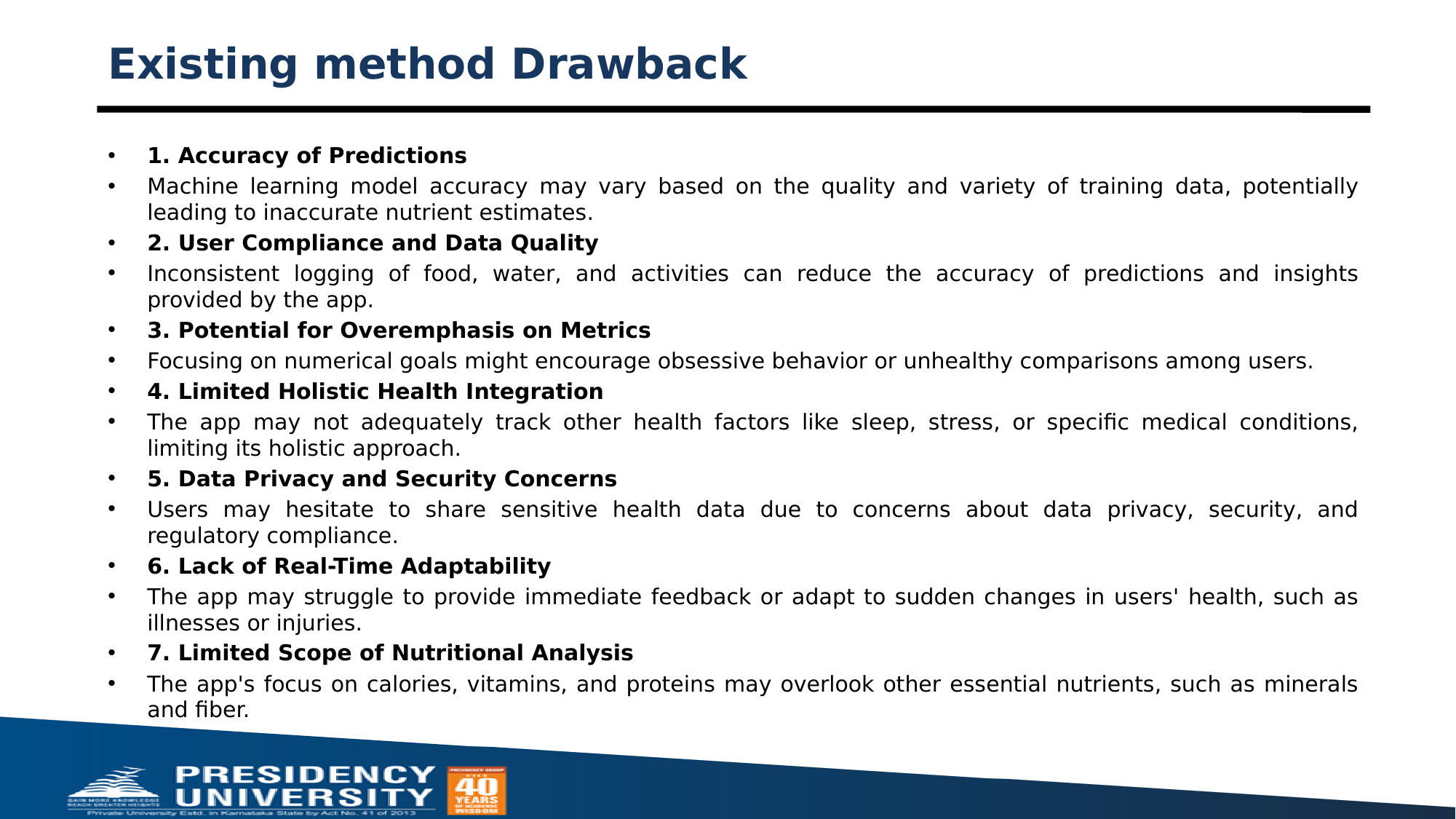

# Existing method Drawback
1. Accuracy of Predictions
Machine learning model accuracy may vary based on the quality and variety of training data, potentially leading to inaccurate nutrient estimates.
2. User Compliance and Data Quality
Inconsistent logging of food, water, and activities can reduce the accuracy of predictions and insights provided by the app.
3. Potential for Overemphasis on Metrics
Focusing on numerical goals might encourage obsessive behavior or unhealthy comparisons among users.
4. Limited Holistic Health Integration
The app may not adequately track other health factors like sleep, stress, or specific medical conditions, limiting its holistic approach.
5. Data Privacy and Security Concerns
Users may hesitate to share sensitive health data due to concerns about data privacy, security, and regulatory compliance.
6. Lack of Real-Time Adaptability
The app may struggle to provide immediate feedback or adapt to sudden changes in users' health, such as illnesses or injuries.
7. Limited Scope of Nutritional Analysis
The app's focus on calories, vitamins, and proteins may overlook other essential nutrients, such as minerals and fiber.